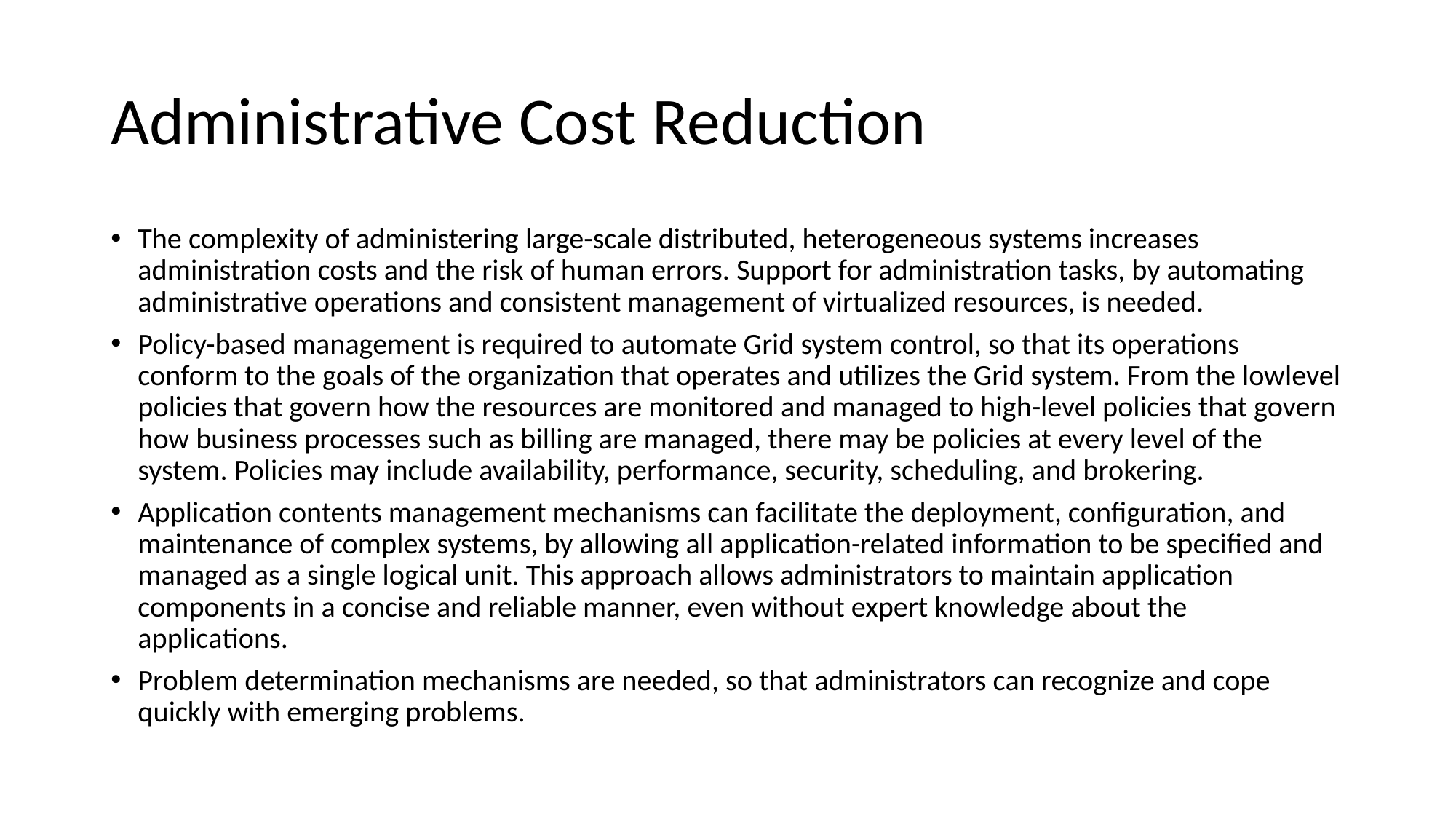

# Administrative Cost Reduction
The complexity of administering large-scale distributed, heterogeneous systems increases administration costs and the risk of human errors. Support for administration tasks, by automating administrative operations and consistent management of virtualized resources, is needed.
Policy-based management is required to automate Grid system control, so that its operations conform to the goals of the organization that operates and utilizes the Grid system. From the lowlevel policies that govern how the resources are monitored and managed to high-level policies that govern how business processes such as billing are managed, there may be policies at every level of the system. Policies may include availability, performance, security, scheduling, and brokering.
Application contents management mechanisms can facilitate the deployment, configuration, and maintenance of complex systems, by allowing all application-related information to be specified and managed as a single logical unit. This approach allows administrators to maintain application components in a concise and reliable manner, even without expert knowledge about the applications.
Problem determination mechanisms are needed, so that administrators can recognize and cope quickly with emerging problems.